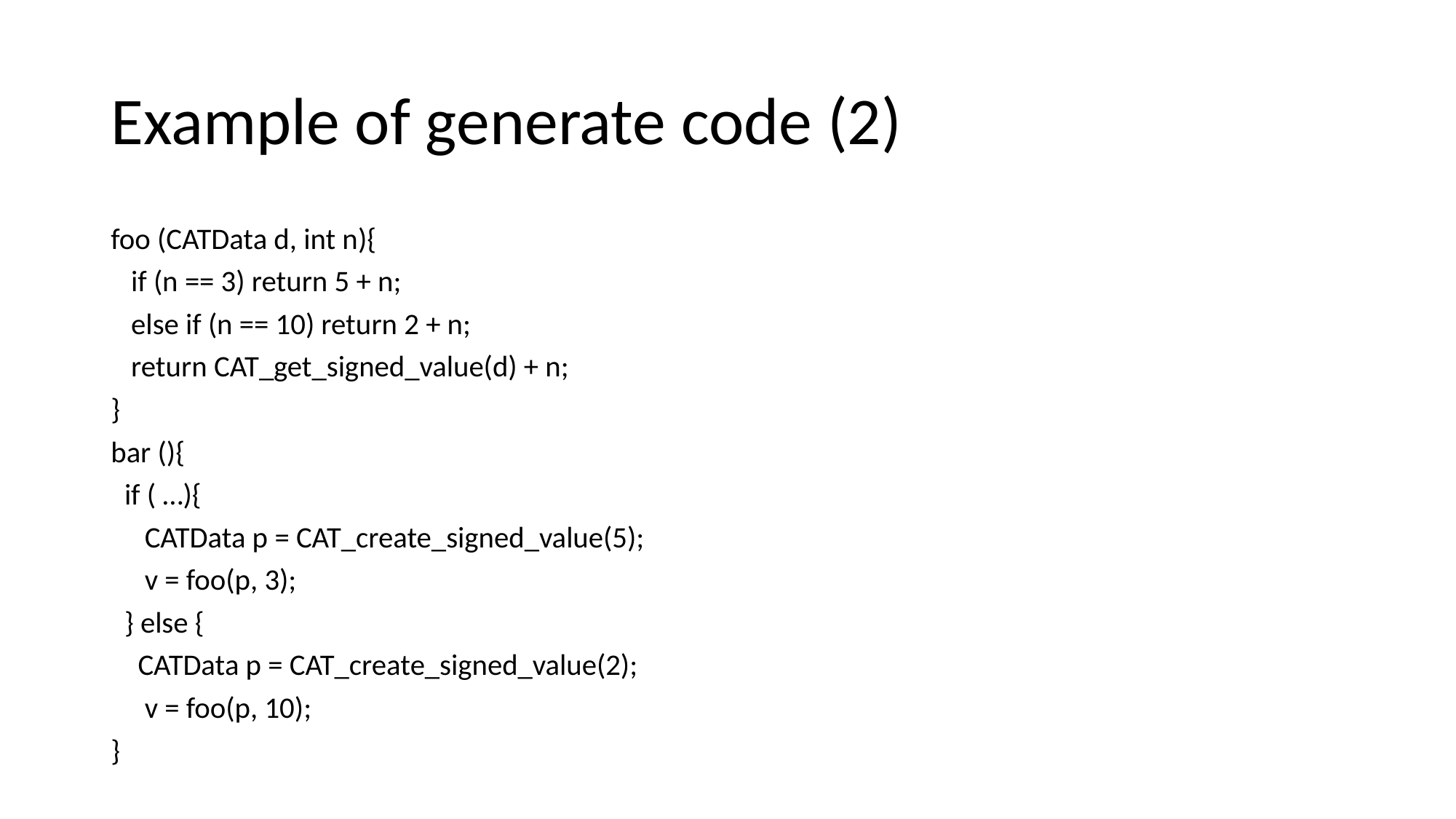

# Example of generate code (2)
foo (CATData d, int n){
   if (n == 3) return 5 + n;
   else if (n == 10) return 2 + n;
   return CAT_get_signed_value(d) + n;
}
bar (){
  if ( …){
     CATData p = CAT_create_signed_value(5);
     v = foo(p, 3);
  } else {
    CATData p = CAT_create_signed_value(2);
     v = foo(p, 10);
}